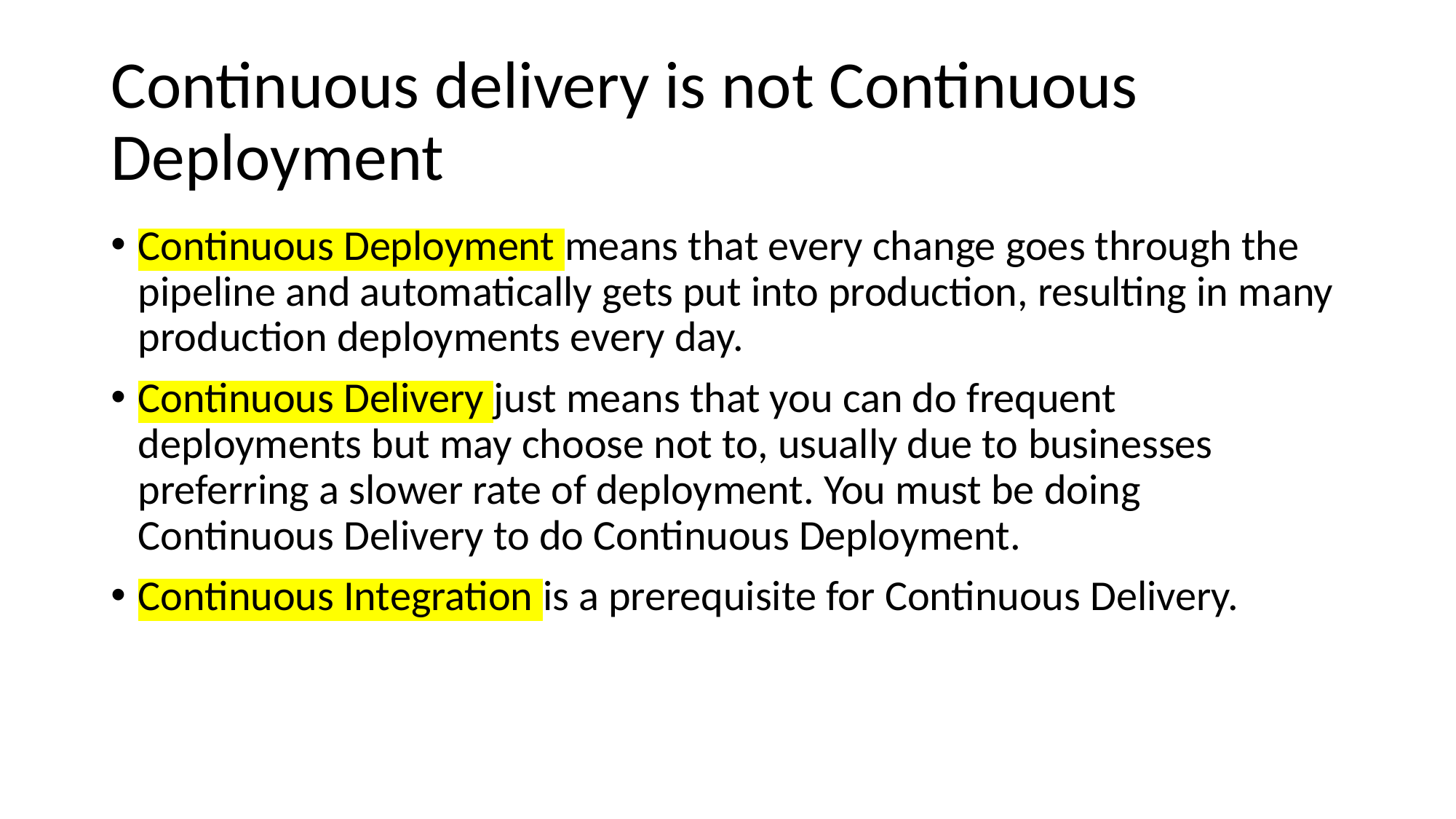

# Continuous delivery is not Continuous Deployment
Continuous Deployment means that every change goes through the pipeline and automatically gets put into production, resulting in many production deployments every day.
Continuous Delivery just means that you can do frequent deployments but may choose not to, usually due to businesses preferring a slower rate of deployment. You must be doing Continuous Delivery to do Continuous Deployment.
Continuous Integration is a prerequisite for Continuous Delivery.